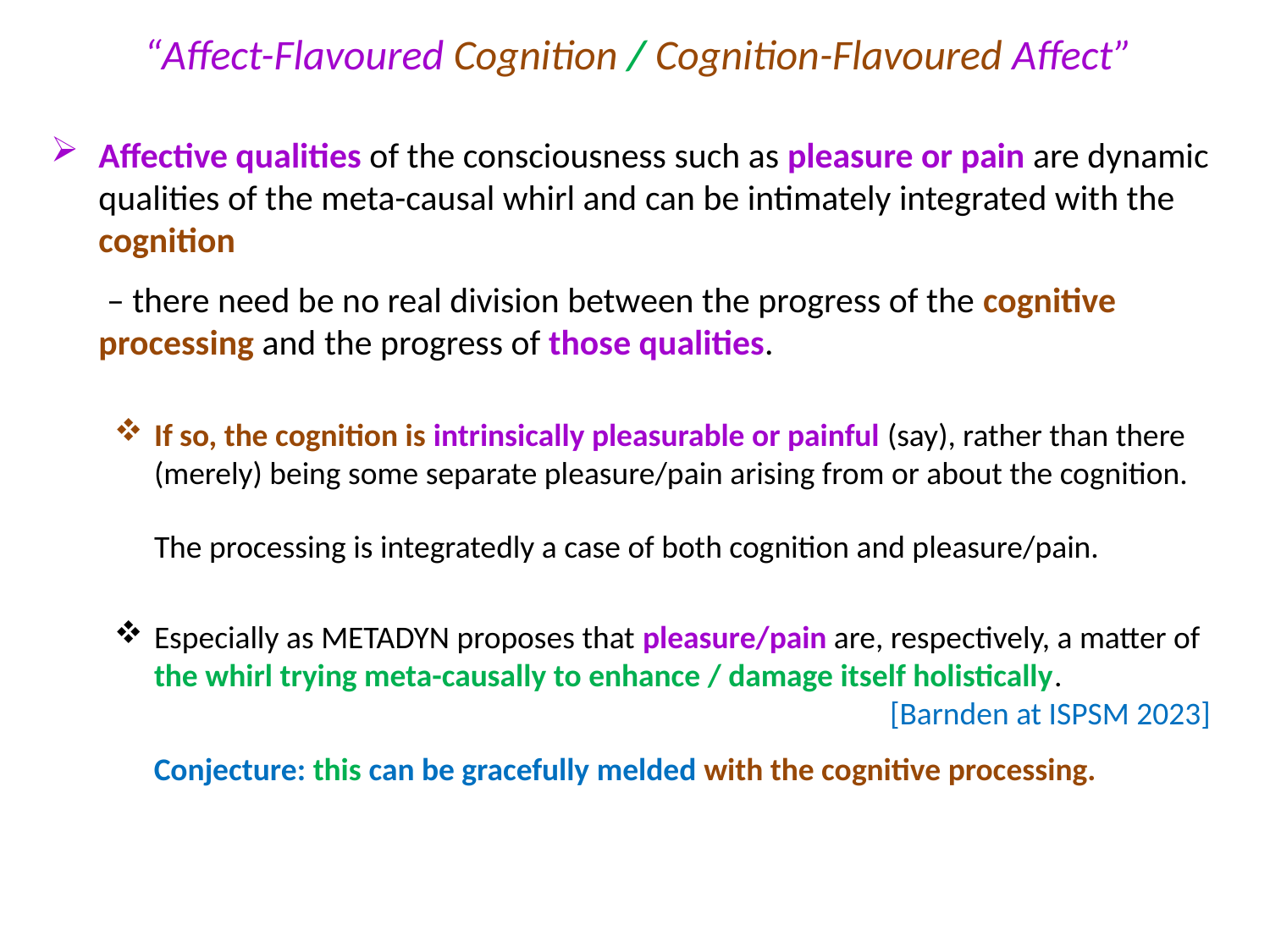

# “Affect-Flavoured Cognition / Cognition-Flavoured Affect”
Affective qualities of the consciousness such as pleasure or pain are dynamic qualities of the meta-causal whirl and can be intimately integrated with the cognition
 – there need be no real division between the progress of the cognitive processing and the progress of those qualities.
If so, the cognition is intrinsically pleasurable or painful (say), rather than there (merely) being some separate pleasure/pain arising from or about the cognition.
The processing is integratedly a case of both cognition and pleasure/pain.
Especially as METADYN proposes that pleasure/pain are, respectively, a matter of
the whirl trying meta-causally to enhance / damage itself holistically.
[Barnden at ISPSM 2023]
Conjecture: this can be gracefully melded with the cognitive processing.